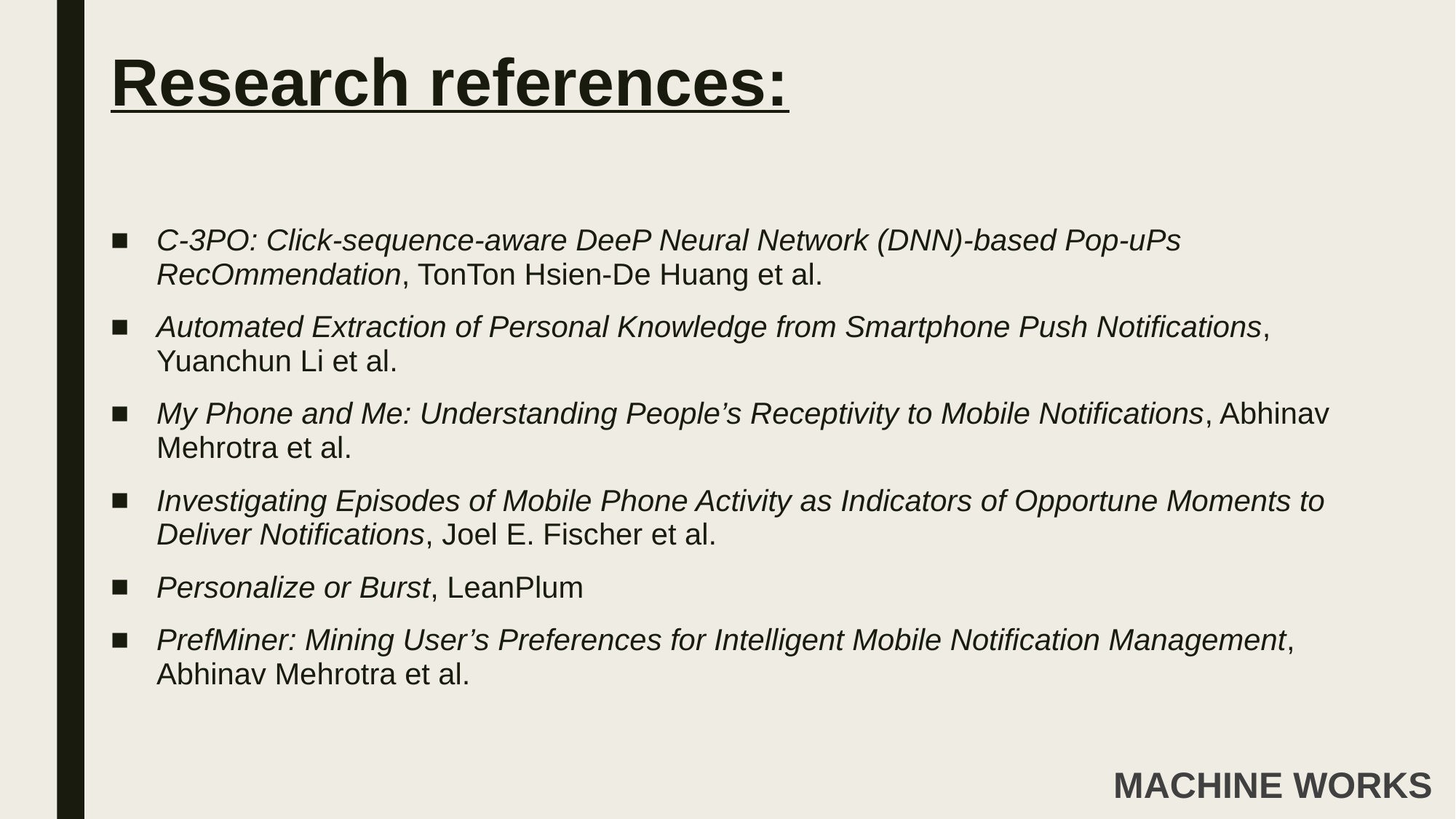

Research references:
C-3PO: Click-sequence-aware DeeP Neural Network (DNN)-based Pop-uPs RecOmmendation, TonTon Hsien-De Huang et al.
Automated Extraction of Personal Knowledge from Smartphone Push Notifications, Yuanchun Li et al.
My Phone and Me: Understanding People’s Receptivity to Mobile Notifications, Abhinav Mehrotra et al.
Investigating Episodes of Mobile Phone Activity as Indicators of Opportune Moments to Deliver Notifications, Joel E. Fischer et al.
Personalize or Burst, LeanPlum
PrefMiner: Mining User’s Preferences for Intelligent Mobile Notification Management, Abhinav Mehrotra et al.
MACHINE WORKS